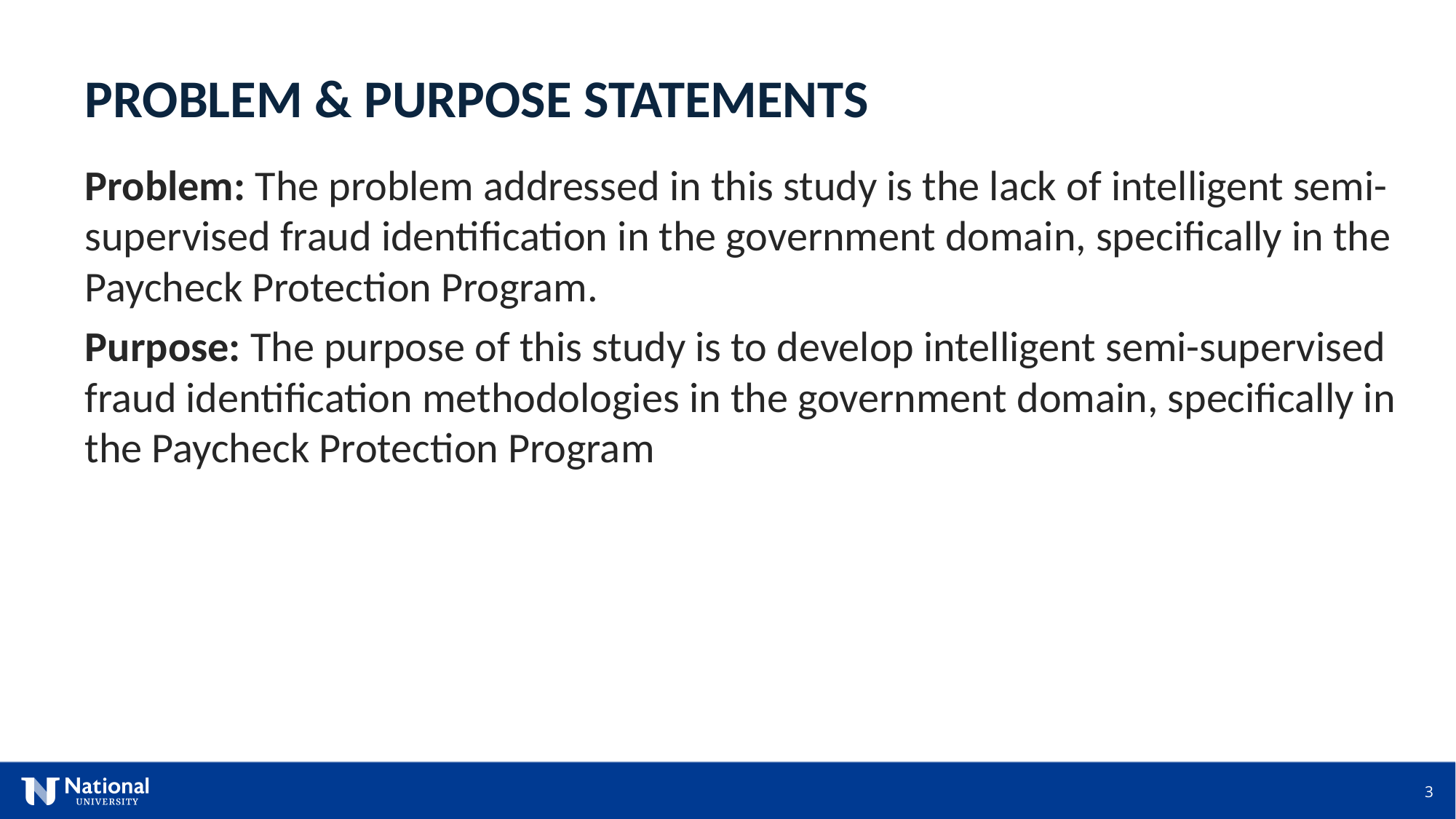

PROBLEM & PURPOSE STATEMENTS
Problem: The problem addressed in this study is the lack of intelligent semi-supervised fraud identification in the government domain, specifically in the Paycheck Protection Program.
Purpose: The purpose of this study is to develop intelligent semi-supervised fraud identification methodologies in the government domain, specifically in the Paycheck Protection Program